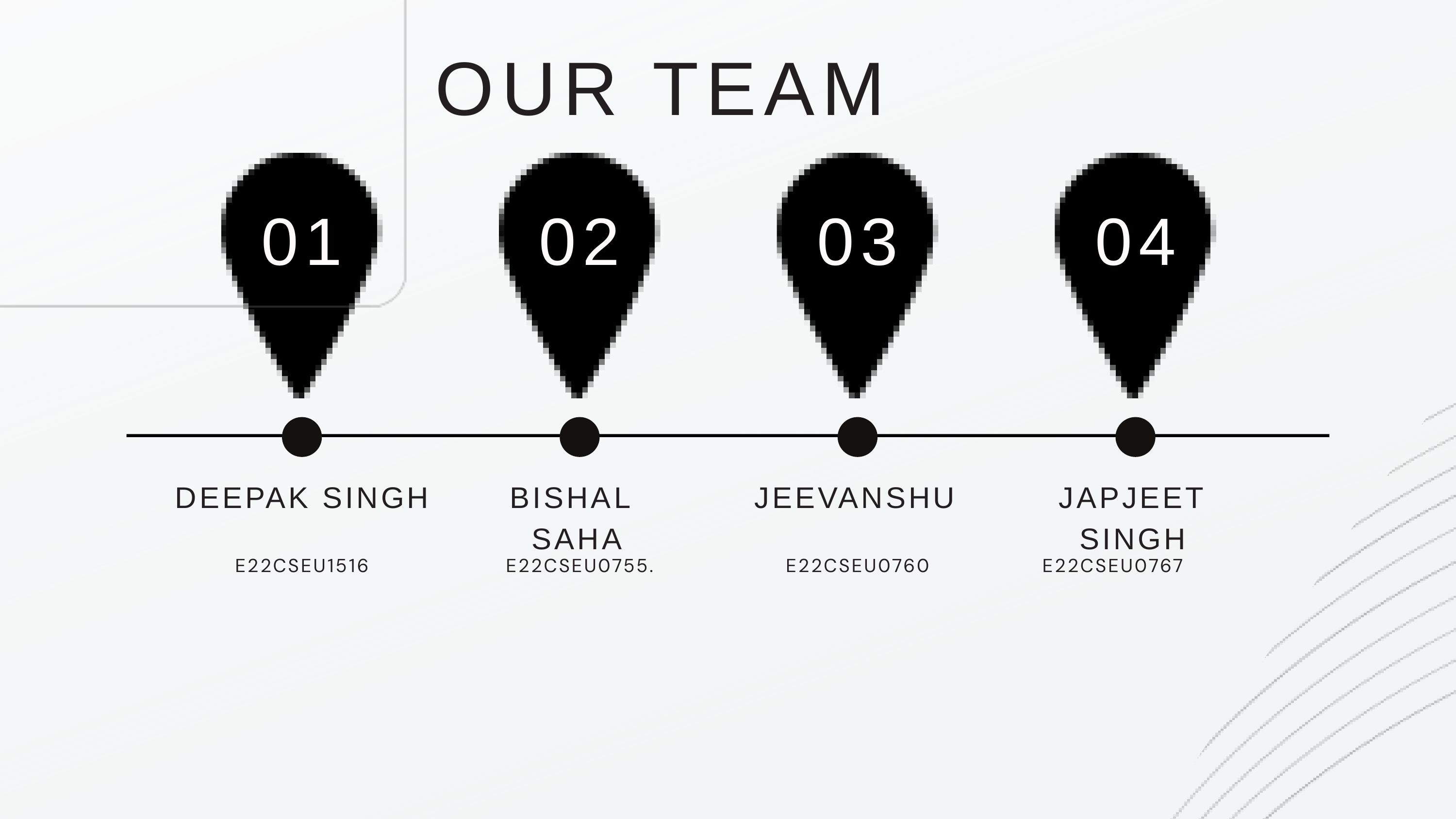

OUR TEAM

01
02
03
04

DEEPAK SINGH
BISHAL  SAHA
JEEVANSHU
JAPJEET SINGH
E22CSEU0755.
E22CSEU1516
E22CSEU0760
E22CSEU0767